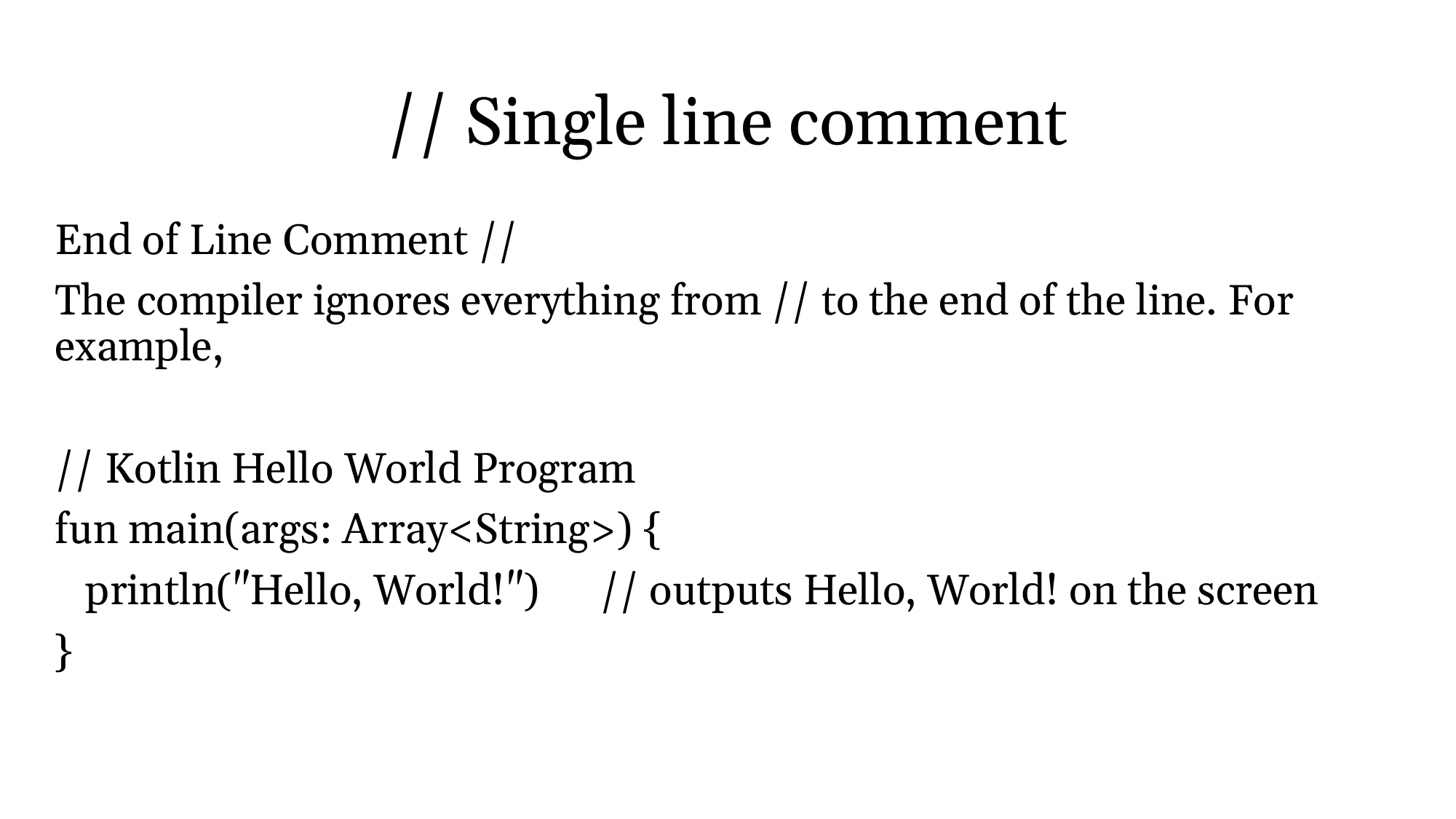

# // Single line comment
End of Line Comment //
The compiler ignores everything from // to the end of the line. For example,

// Kotlin Hello World Program
fun main(args: Array<String>) {
   println("Hello, World!")      // outputs Hello, World! on the screen
}